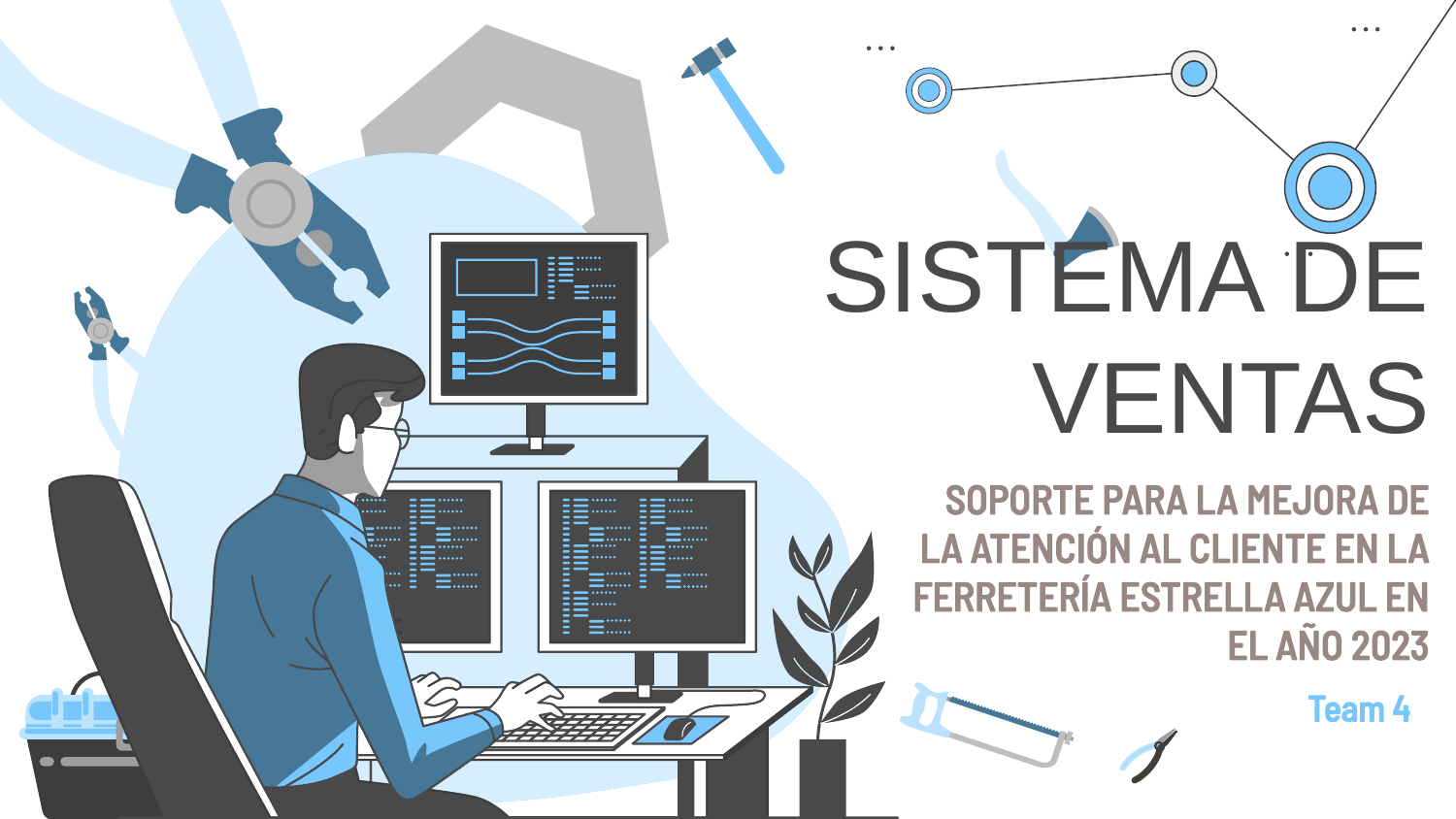

# SISTEMA DE VENTAS
SOPORTE PARA LA MEJORA DE LA ATENCIÓN AL CLIENTE EN LA FERRETERÍA ESTRELLA AZUL EN EL AÑO 2023

Team 4